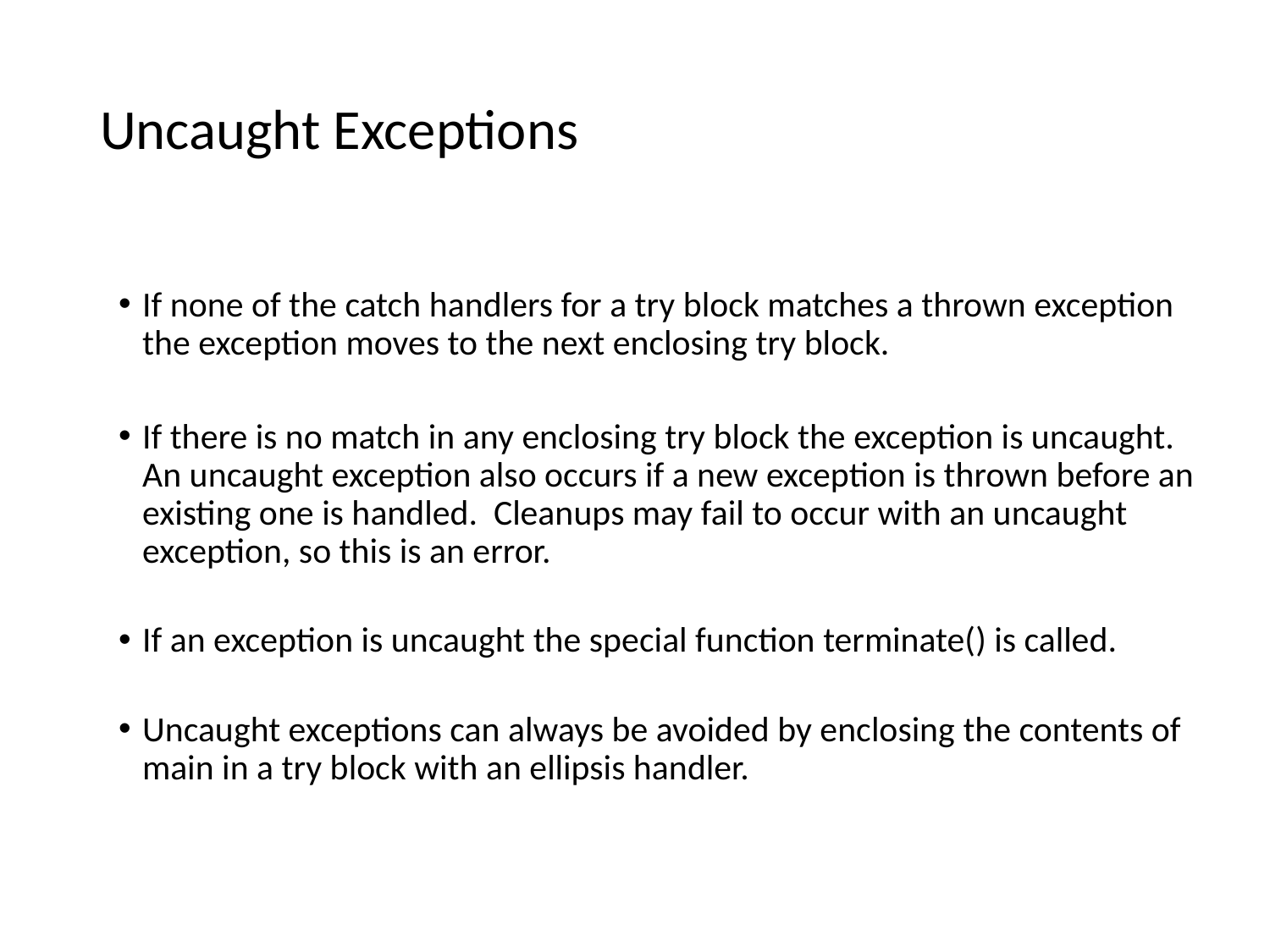

# Uncaught Exceptions
If none of the catch handlers for a try block matches a thrown exception the exception moves to the next enclosing try block.
If there is no match in any enclosing try block the exception is uncaught.  An uncaught exception also occurs if a new exception is thrown before an existing one is handled.  Cleanups may fail to occur with an uncaught exception, so this is an error.
If an exception is uncaught the special function terminate() is called.
Uncaught exceptions can always be avoided by enclosing the contents of main in a try block with an ellipsis handler.